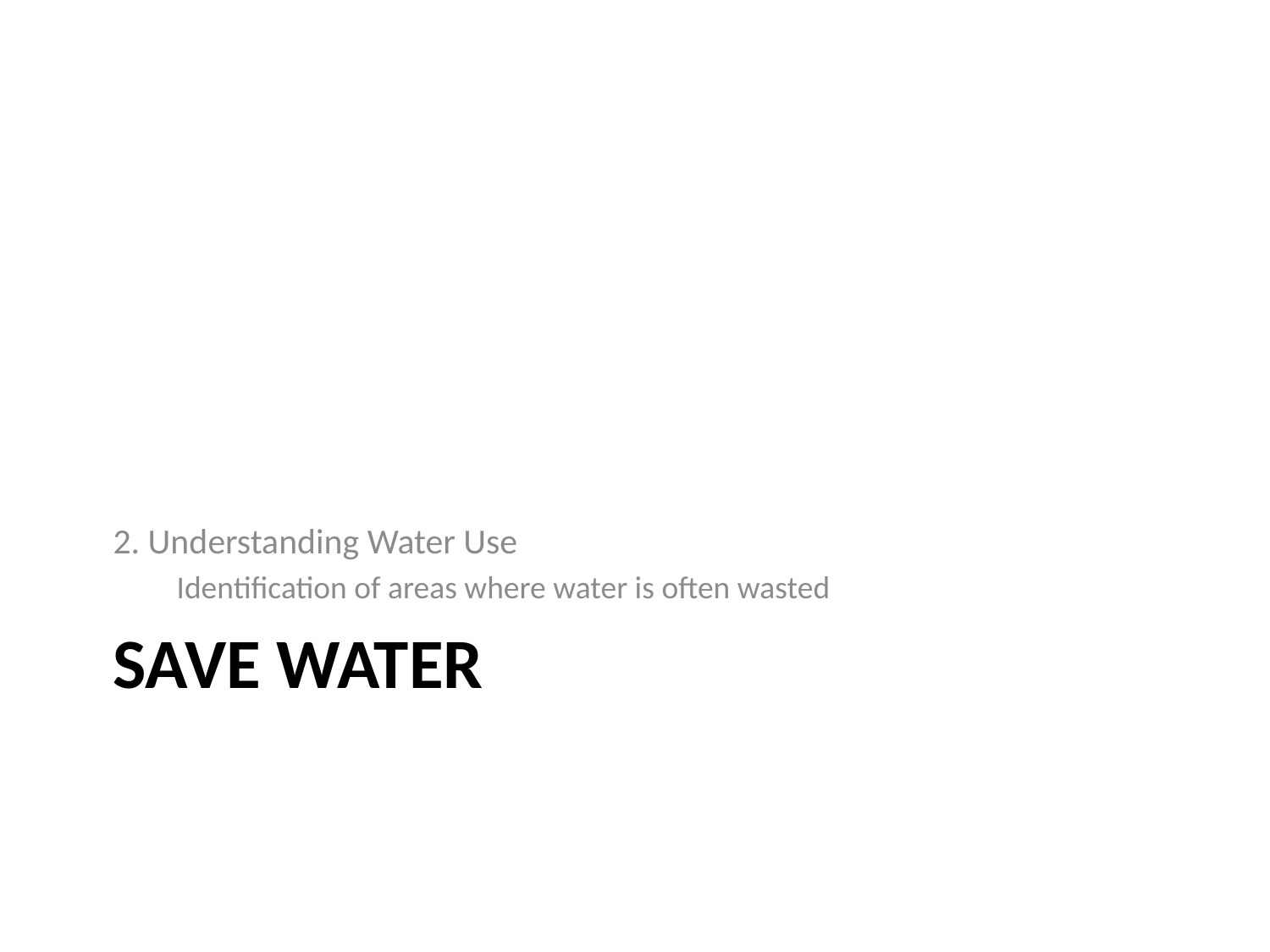

2. Understanding Water Use
Identification of areas where water is often wasted
# save water